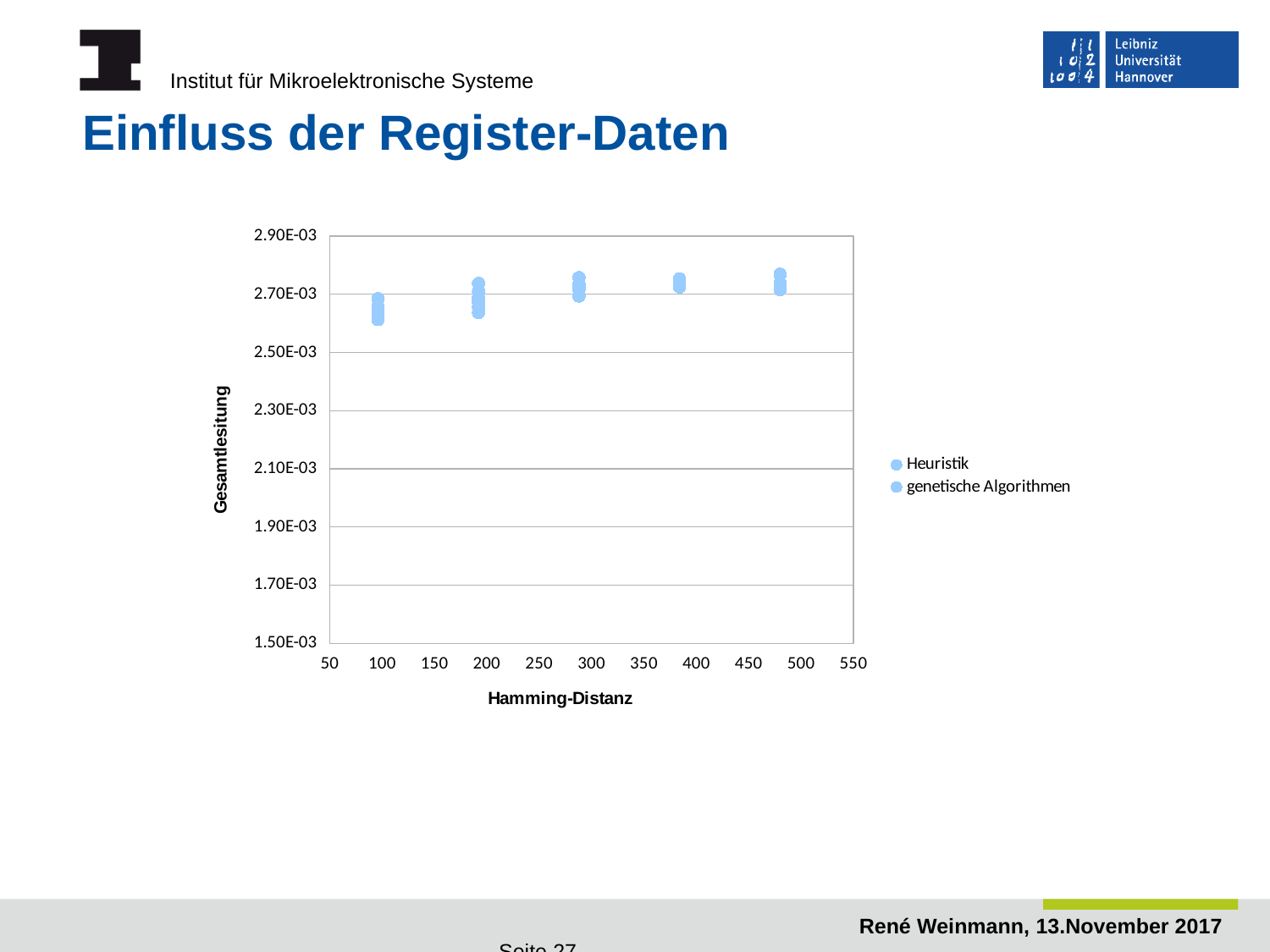

# Einfluss der Register-Daten

### Chart

| Category | Heuristik |  |
|---|---|---|